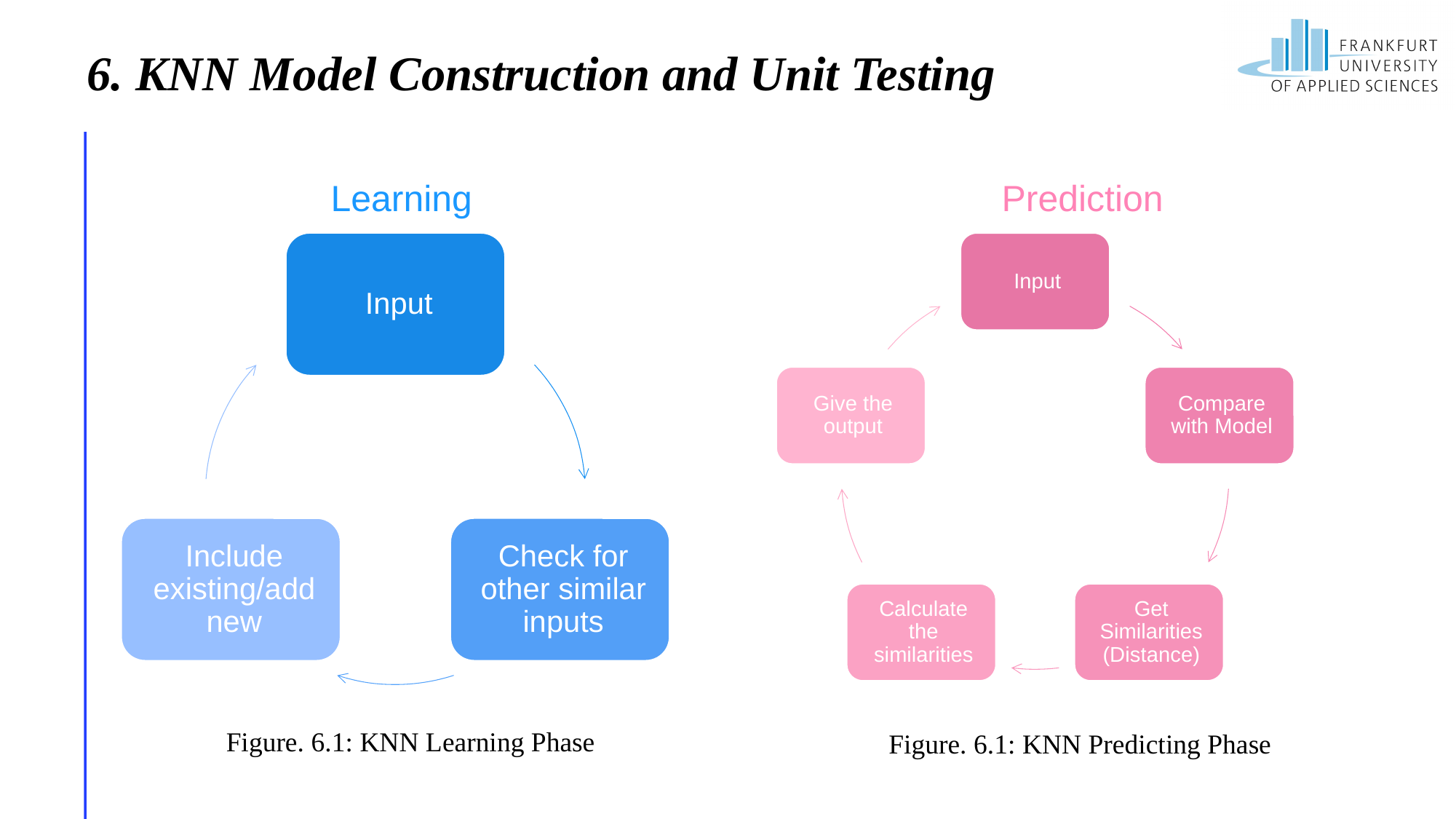

6. KNN Model Construction and Unit Testing
Learning
Prediction
Input
Check for other similar inputs
Include existing/add new
Input
Compare with Model
Get Similarities (Distance)
Calculate the similarities
Give the output
Figure. 6.1: KNN Learning Phase
Figure. 6.1: KNN Predicting Phase